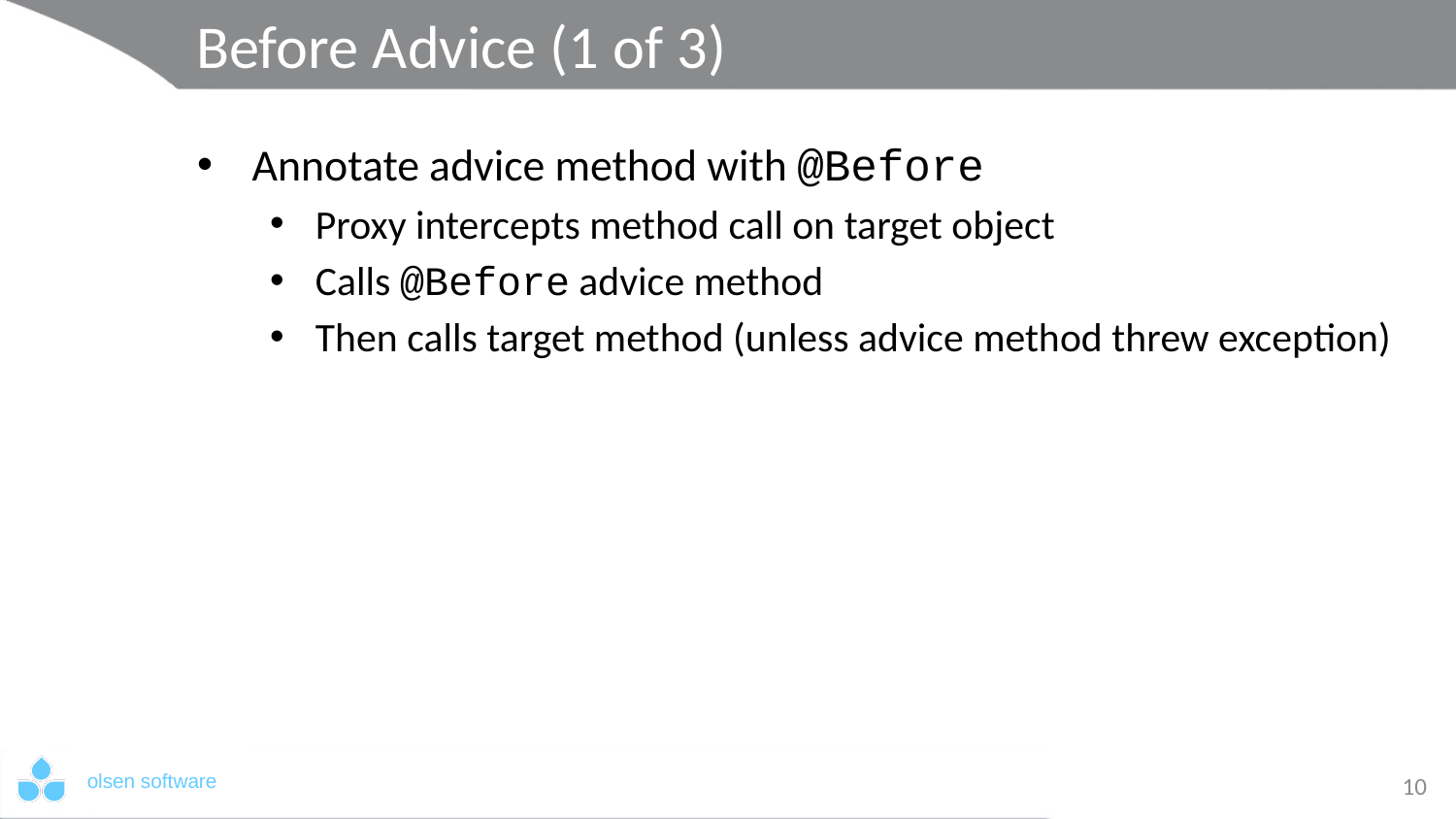

# Before Advice (1 of 3)
Annotate advice method with @Before
Proxy intercepts method call on target object
Calls @Before advice method
Then calls target method (unless advice method threw exception)
10